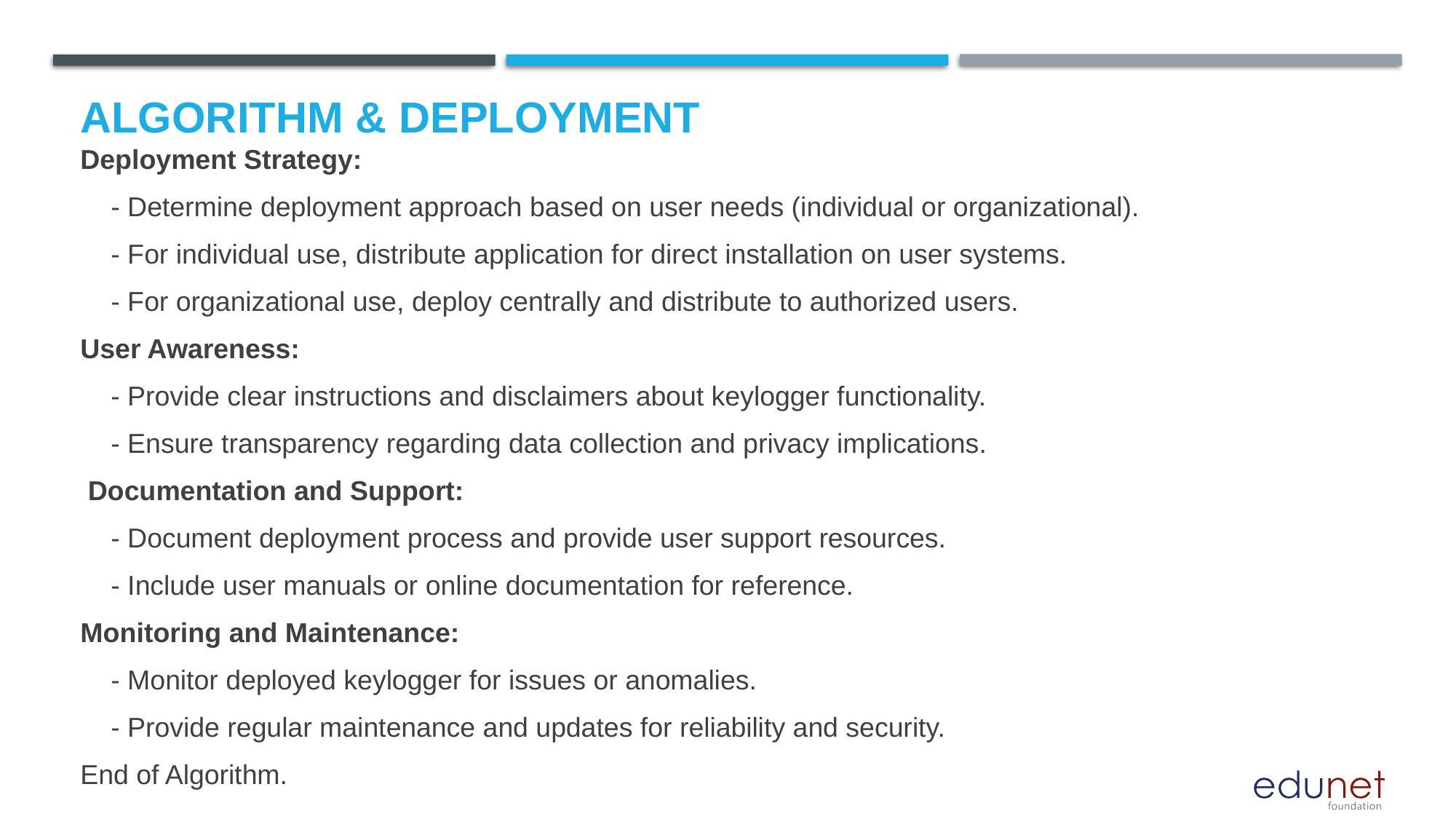

# Algorithm & Deployment
Deployment Strategy:
    - Determine deployment approach based on user needs (individual or organizational).
    - For individual use, distribute application for direct installation on user systems.
    - For organizational use, deploy centrally and distribute to authorized users.
User Awareness:
    - Provide clear instructions and disclaimers about keylogger functionality.
    - Ensure transparency regarding data collection and privacy implications.
 Documentation and Support:
    - Document deployment process and provide user support resources.
    - Include user manuals or online documentation for reference.
Monitoring and Maintenance:
    - Monitor deployed keylogger for issues or anomalies.
    - Provide regular maintenance and updates for reliability and security.
End of Algorithm.